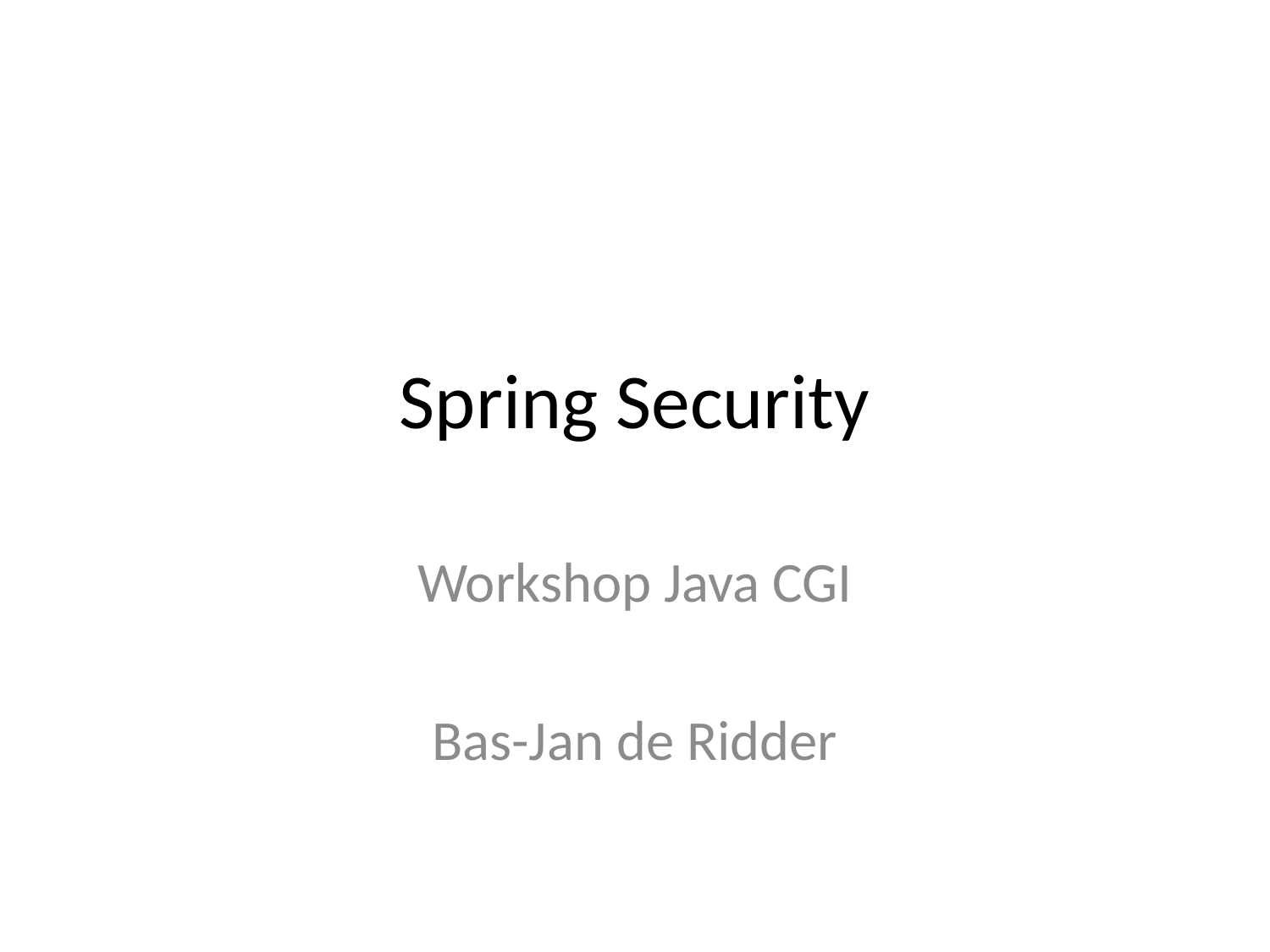

# Spring Security
Workshop Java CGI

Bas-Jan de Ridder